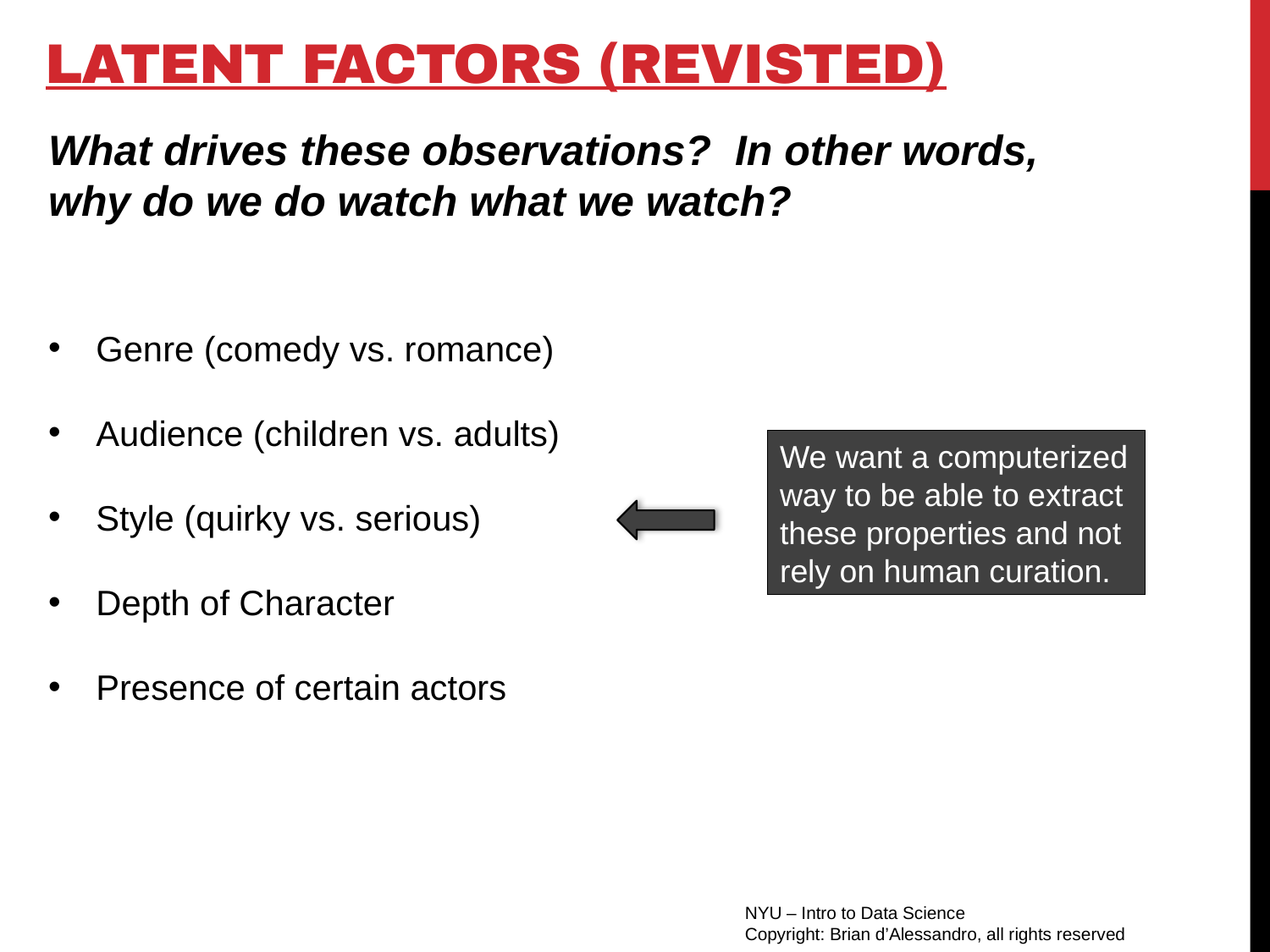

# Latent factors (revisted)
What drives these observations?  In other words, why do we do watch what we watch?

Genre (comedy vs. romance)

Audience (children vs. adults)

Style (quirky vs. serious)

Depth of Character

Presence of certain actors
We want a computerized way to be able to extract these properties and not rely on human curation.